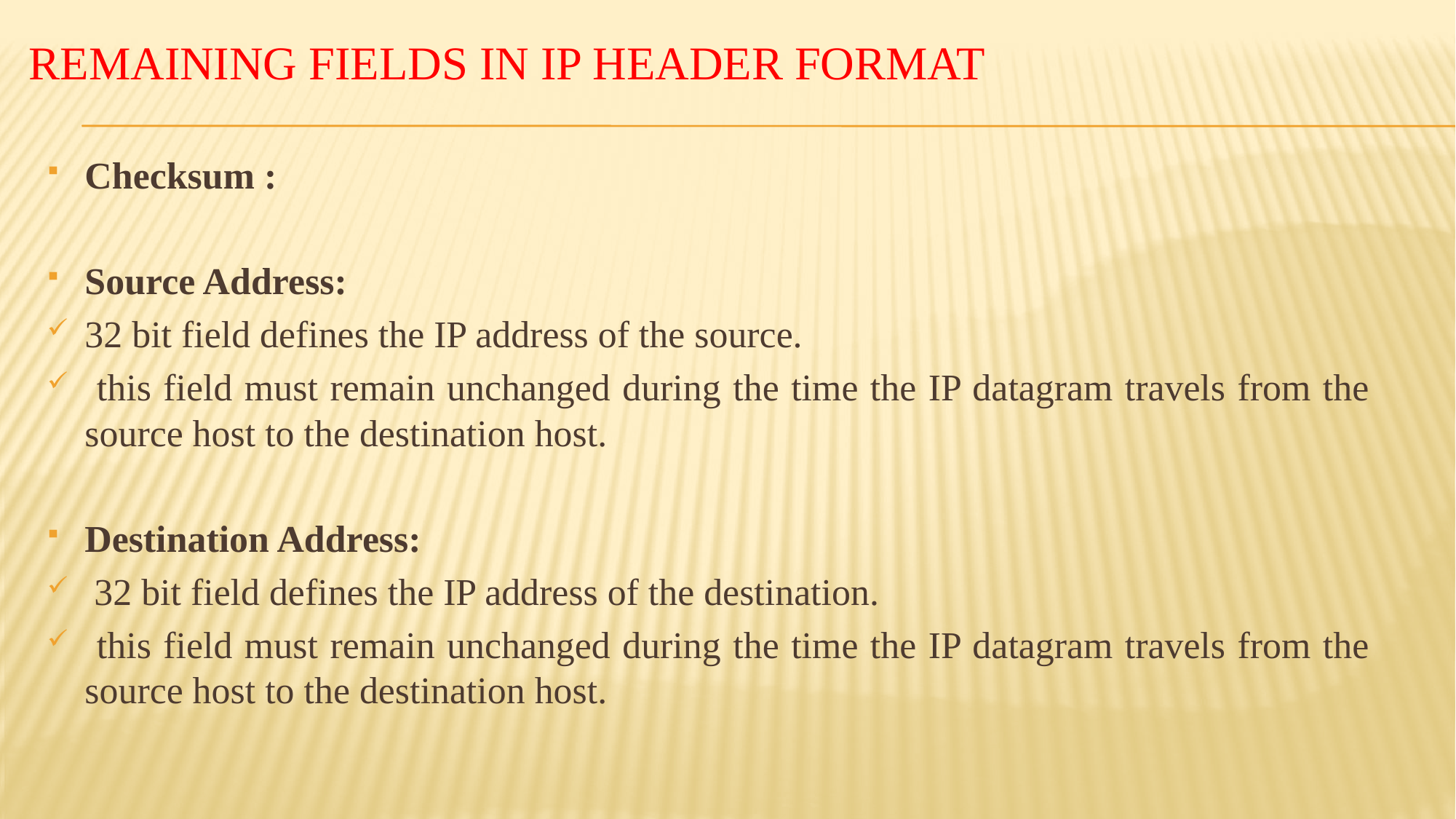

# Remaining fields in IP header Format
Checksum :

Source Address:
32 bit field defines the IP address of the source.
 this field must remain unchanged during the time the IP datagram travels from the source host to the destination host.

Destination Address:
 32 bit field defines the IP address of the destination.
 this field must remain unchanged during the time the IP datagram travels from the source host to the destination host.